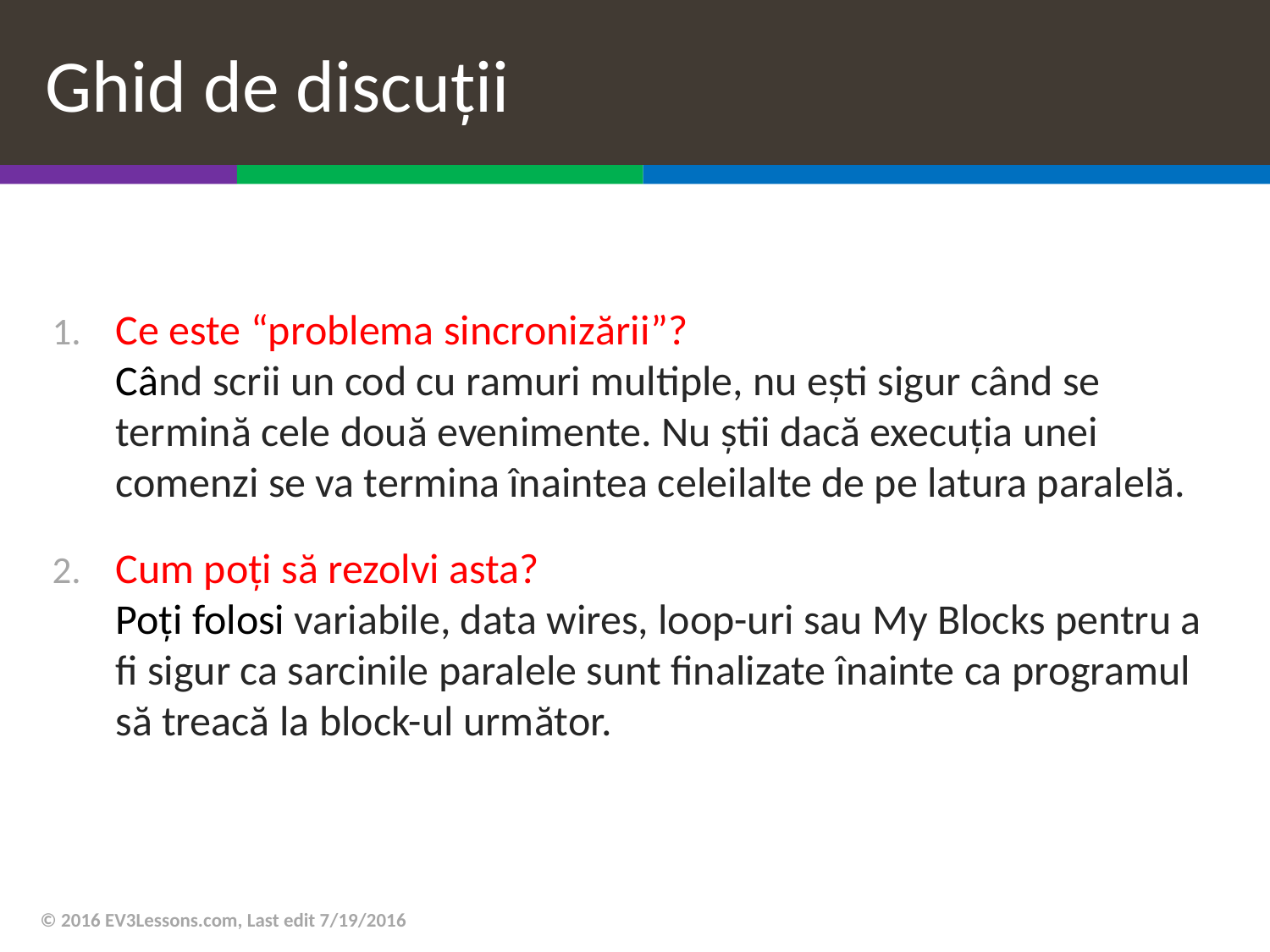

# Ghid de discuții
Ce este “problema sincronizării”?
Când scrii un cod cu ramuri multiple, nu ești sigur când se termină cele două evenimente. Nu știi dacă execuția unei comenzi se va termina înaintea celeilalte de pe latura paralelă.
Cum poți să rezolvi asta?
Poți folosi variabile, data wires, loop-uri sau My Blocks pentru a fi sigur ca sarcinile paralele sunt finalizate înainte ca programul să treacă la block-ul următor.
© 2016 EV3Lessons.com, Last edit 7/19/2016